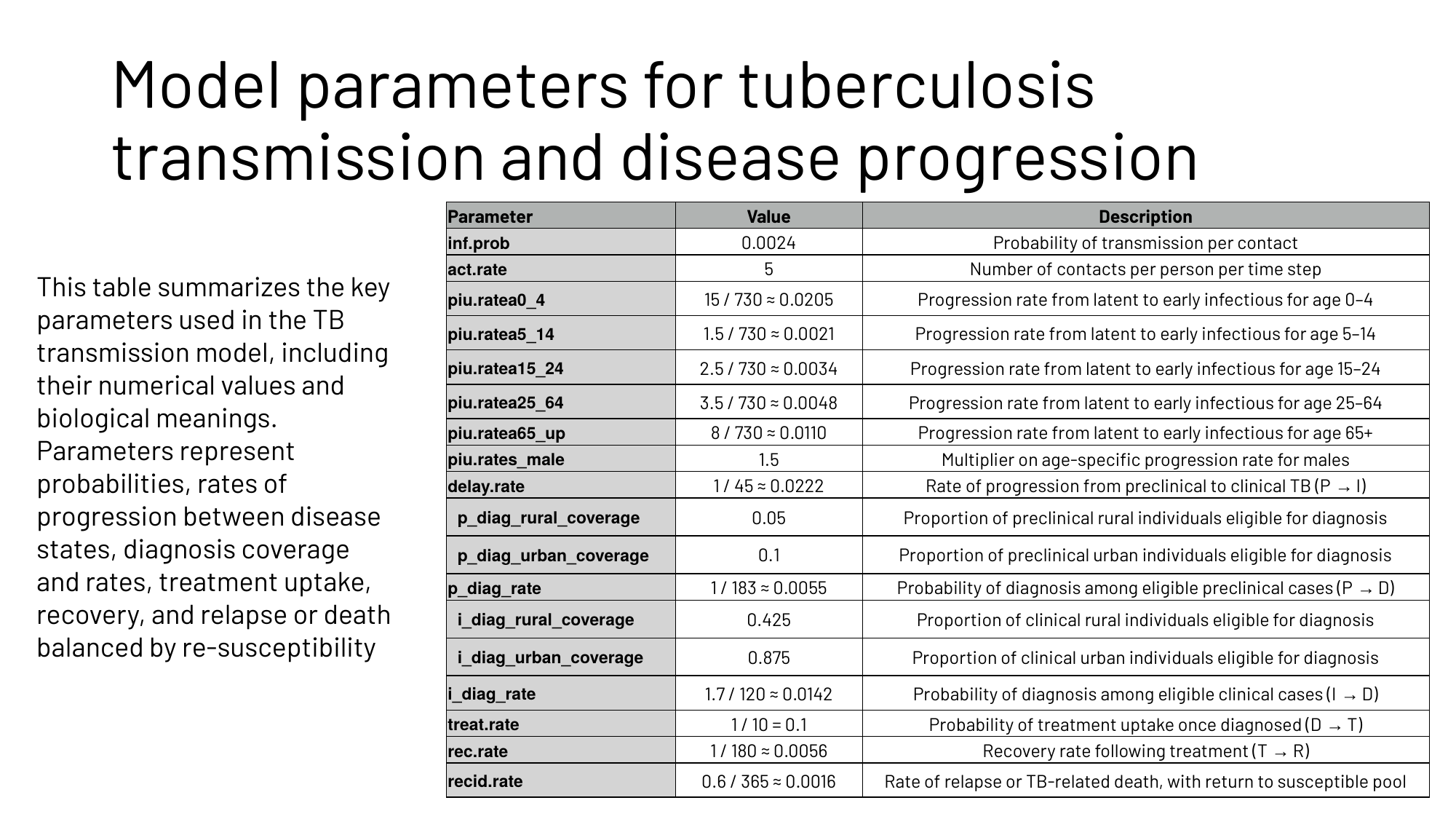

# Model parameters for tuberculosis transmission and disease progression
| Parameter | Value | Description |
| --- | --- | --- |
| inf.prob | 0.0024 | Probability of transmission per contact |
| act.rate | 5 | Number of contacts per person per time step |
| piu.ratea0\_4 | 15 / 730 ≈ 0.0205 | Progression rate from latent to early infectious for age 0–4 |
| piu.ratea5\_14 | 1.5 / 730 ≈ 0.0021 | Progression rate from latent to early infectious for age 5–14 |
| piu.ratea15\_24 | 2.5 / 730 ≈ 0.0034 | Progression rate from latent to early infectious for age 15–24 |
| piu.ratea25\_64 | 3.5 / 730 ≈ 0.0048 | Progression rate from latent to early infectious for age 25–64 |
| piu.ratea65\_up | 8 / 730 ≈ 0.0110 | Progression rate from latent to early infectious for age 65+ |
| piu.rates\_male | 1.5 | Multiplier on age-specific progression rate for males |
| delay.rate | 1 / 45 ≈ 0.0222 | Rate of progression from preclinical to clinical TB (P → I) |
| p\_diag\_rural\_coverage | 0.05 | Proportion of preclinical rural individuals eligible for diagnosis |
| p\_diag\_urban\_coverage | 0.1 | Proportion of preclinical urban individuals eligible for diagnosis |
| p\_diag\_rate | 1 / 183 ≈ 0.0055 | Probability of diagnosis among eligible preclinical cases (P → D) |
| i\_diag\_rural\_coverage | 0.425 | Proportion of clinical rural individuals eligible for diagnosis |
| i\_diag\_urban\_coverage | 0.875 | Proportion of clinical urban individuals eligible for diagnosis |
| i\_diag\_rate | 1.7 / 120 ≈ 0.0142 | Probability of diagnosis among eligible clinical cases (I → D) |
| treat.rate | 1 / 10 = 0.1 | Probability of treatment uptake once diagnosed (D → T) |
| rec.rate | 1 / 180 ≈ 0.0056 | Recovery rate following treatment (T → R) |
| recid.rate | 0.6 / 365 ≈ 0.0016 | Rate of relapse or TB-related death, with return to susceptible pool |
This table summarizes the key parameters used in the TB transmission model, including their numerical values and biological meanings. Parameters represent probabilities, rates of progression between disease states, diagnosis coverage and rates, treatment uptake, recovery, and relapse or death balanced by re-susceptibility